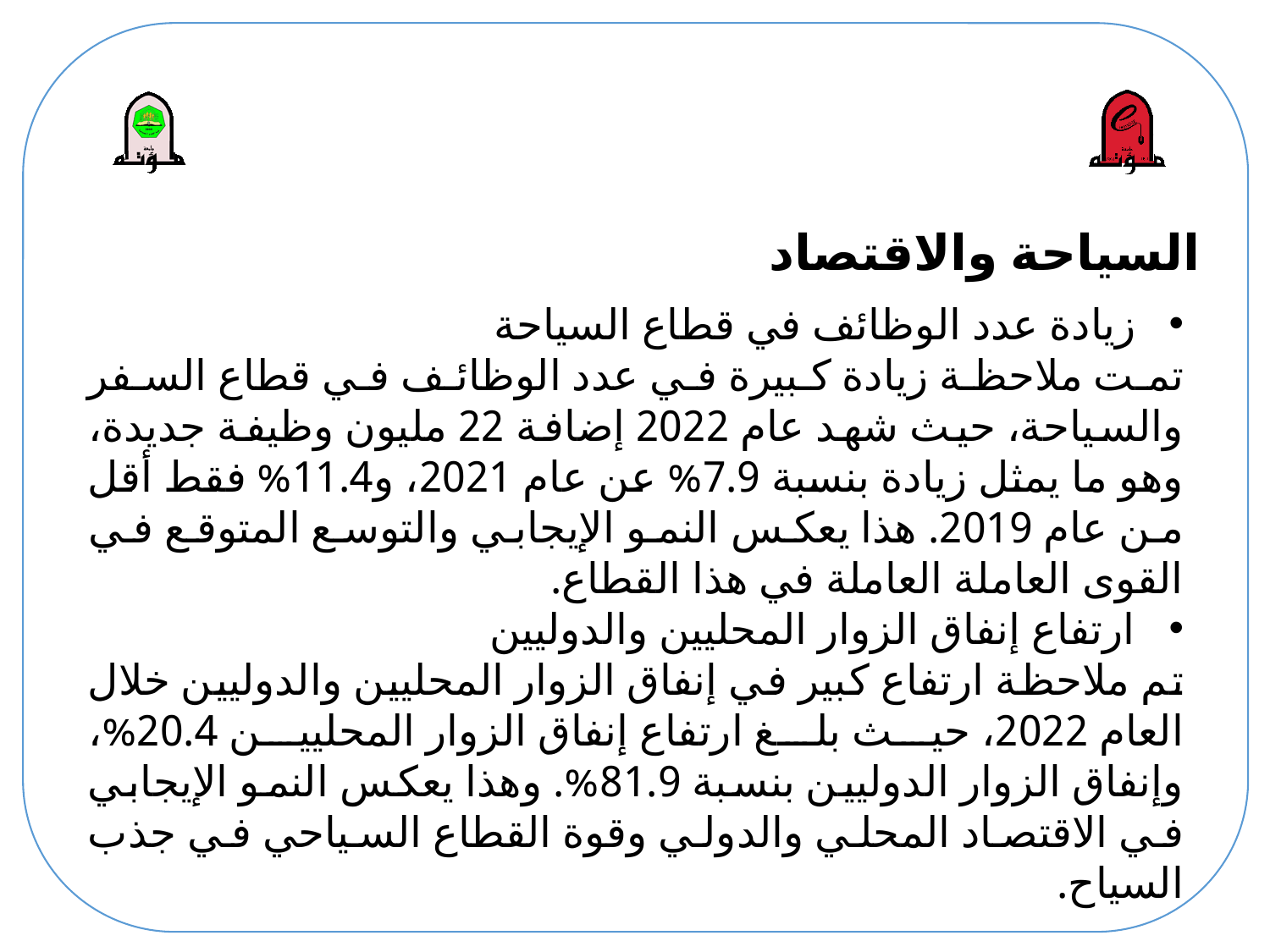

# السياحة والاقتصاد
زيادة عدد الوظائف في قطاع السياحة
تمت ملاحظة زيادة كبيرة في عدد الوظائف في قطاع السفر والسياحة، حيث شهد عام 2022 إضافة 22 مليون وظيفة جديدة، وهو ما يمثل زيادة بنسبة 7.9% عن عام 2021، و11.4% فقط أقل من عام 2019. هذا يعكس النمو الإيجابي والتوسع المتوقع في القوى العاملة العاملة في هذا القطاع.
ارتفاع إنفاق الزوار المحليين والدوليين
تم ملاحظة ارتفاع كبير في إنفاق الزوار المحليين والدوليين خلال العام 2022، حيث بلغ ارتفاع إنفاق الزوار المحليين 20.4%، وإنفاق الزوار الدوليين بنسبة 81.9%. وهذا يعكس النمو الإيجابي في الاقتصاد المحلي والدولي وقوة القطاع السياحي في جذب السياح.